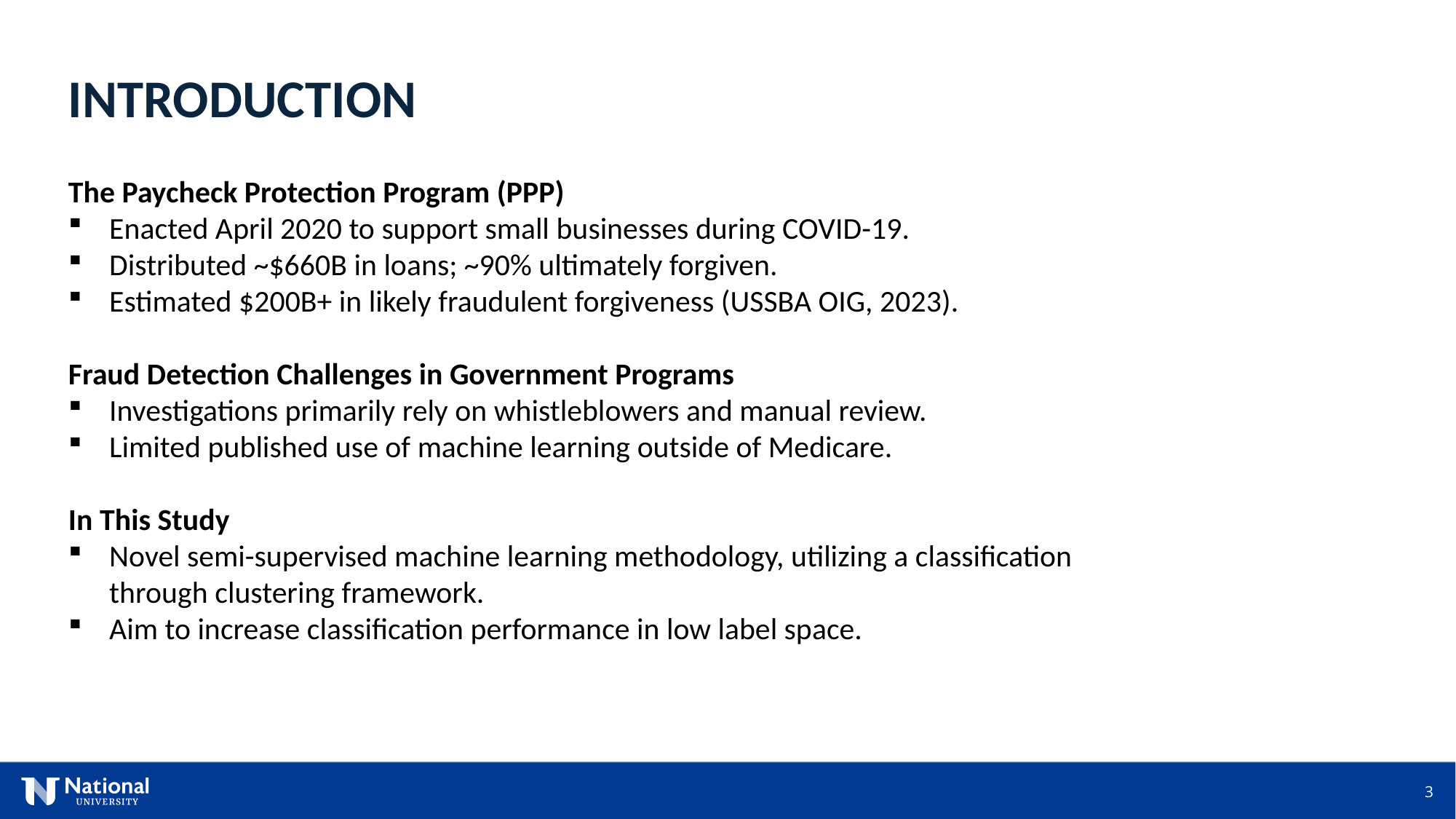

INTRODUCTION
The Paycheck Protection Program (PPP)
Enacted April 2020 to support small businesses during COVID-19.
Distributed ~$660B in loans; ~90% ultimately forgiven.
Estimated $200B+ in likely fraudulent forgiveness (USSBA OIG, 2023).

Fraud Detection Challenges in Government Programs
Investigations primarily rely on whistleblowers and manual review.
Limited published use of machine learning outside of Medicare.

In This Study
Novel semi-supervised machine learning methodology, utilizing a classification through clustering framework.
Aim to increase classification performance in low label space.